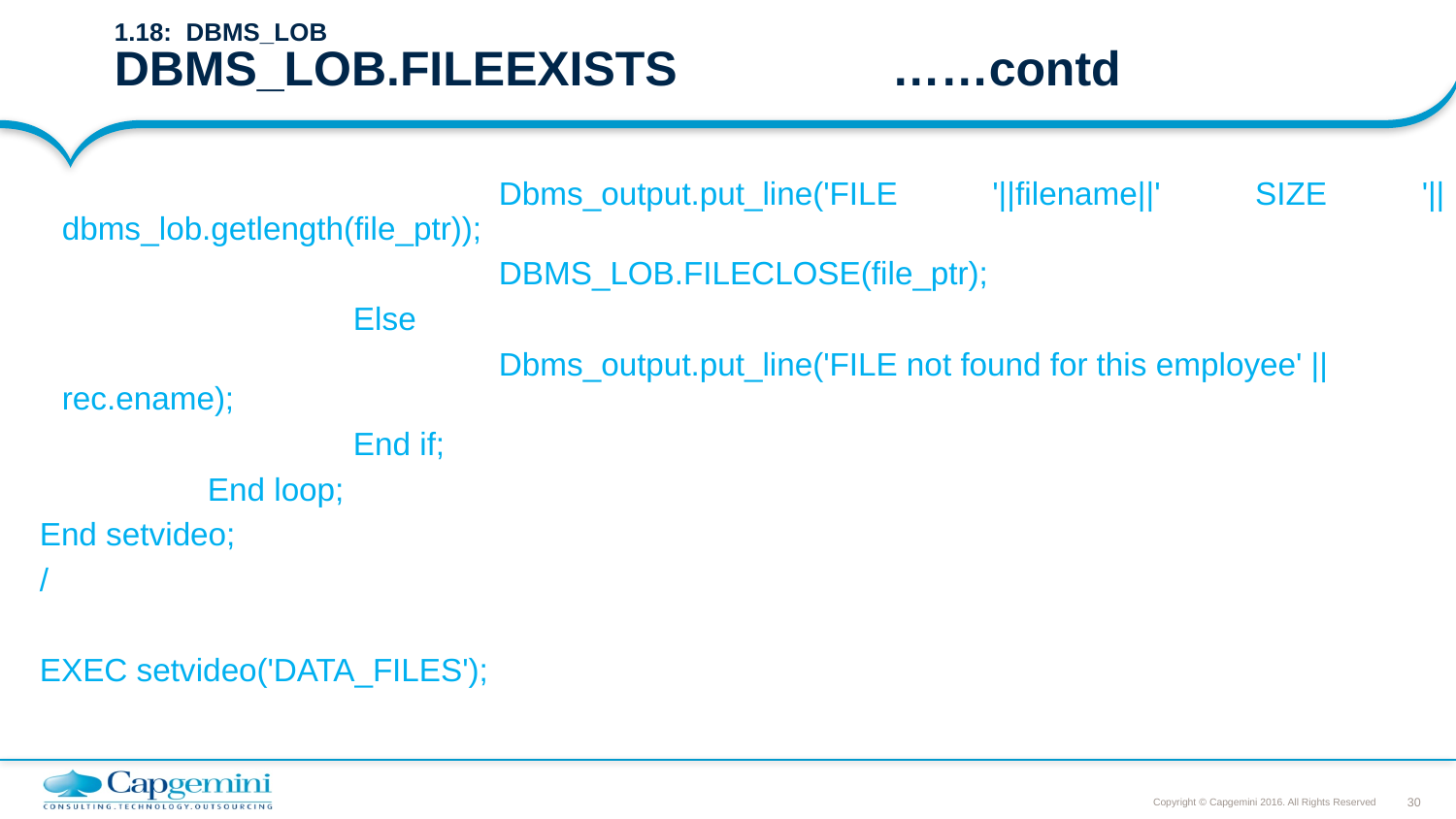

# 1.18:  DBMS_LOB DBMS_LOB.FILEEXISTS			……contd

				Dbms_output.put_line('FILE '||filename||' SIZE '||dbms_lob.getlength(file_ptr));
				DBMS_LOB.FILECLOSE(file_ptr);
			Else
				Dbms_output.put_line('FILE not found for this employee' || rec.ename);
			End if;
		End loop;
End setvideo;
/

EXEC setvideo('DATA_FILES');